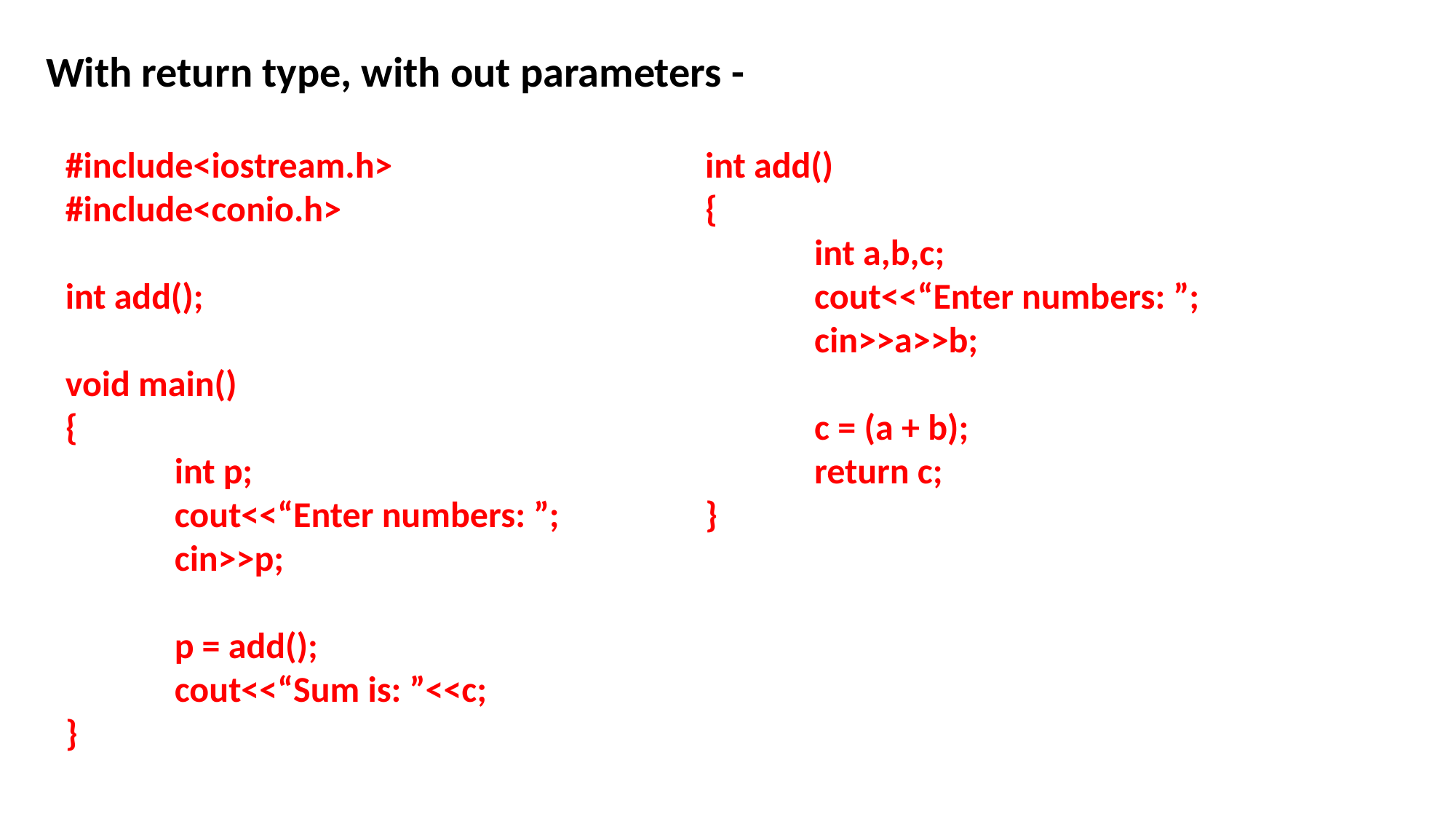

With return type, with out parameters -
#include<iostream.h>
#include<conio.h>

int add();

void main()
{
	int p;
	cout<<“Enter numbers: ”;
	cin>>p;

	p = add();
	cout<<“Sum is: ”<<c;
}
int add()
{
	int a,b,c;
	cout<<“Enter numbers: ”;
	cin>>a>>b;

	c = (a + b);
	return c;
}